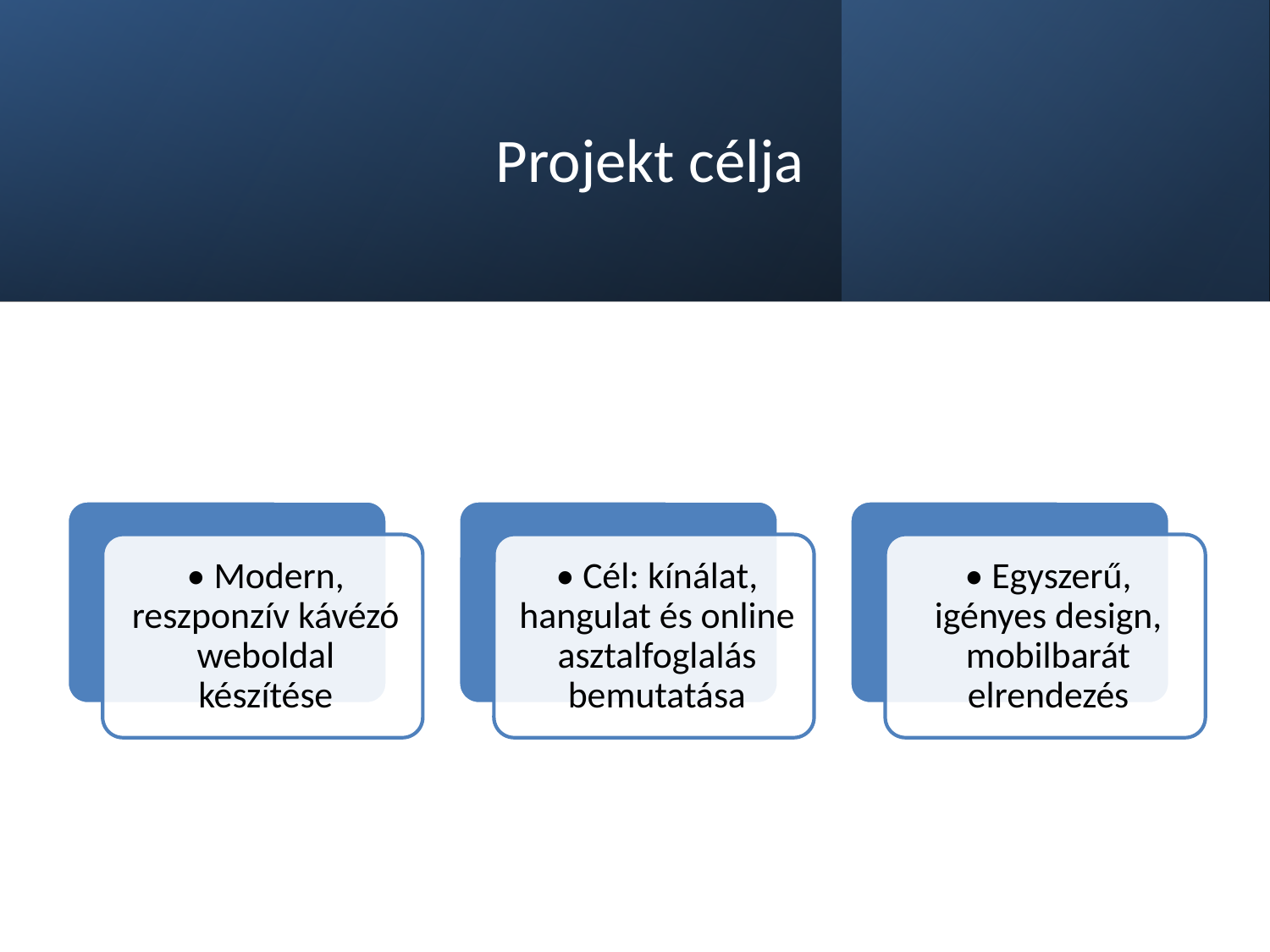

# Projekt célja
• Modern, reszponzív kávézó weboldal készítése
• Cél: kínálat, hangulat és online asztalfoglalás bemutatása
• Egyszerű, igényes design, mobilbarát elrendezés